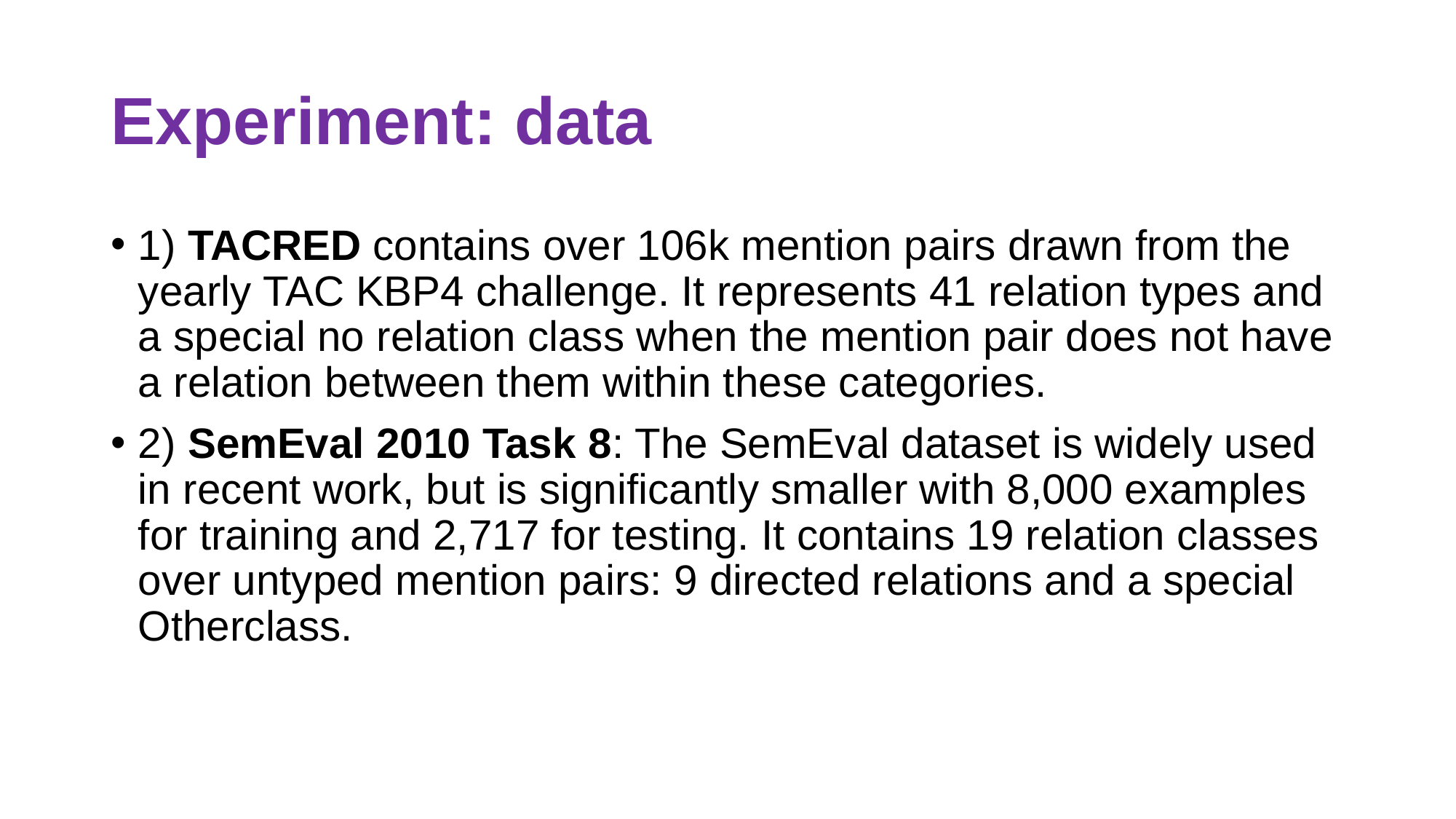

# Experiment: data
1) TACRED contains over 106k mention pairs drawn from the yearly TAC KBP4 challenge. It represents 41 relation types and a special no relation class when the mention pair does not have a relation between them within these categories.
2) SemEval 2010 Task 8: The SemEval dataset is widely used in recent work, but is significantly smaller with 8,000 examples for training and 2,717 for testing. It contains 19 relation classes over untyped mention pairs: 9 directed relations and a special Otherclass.